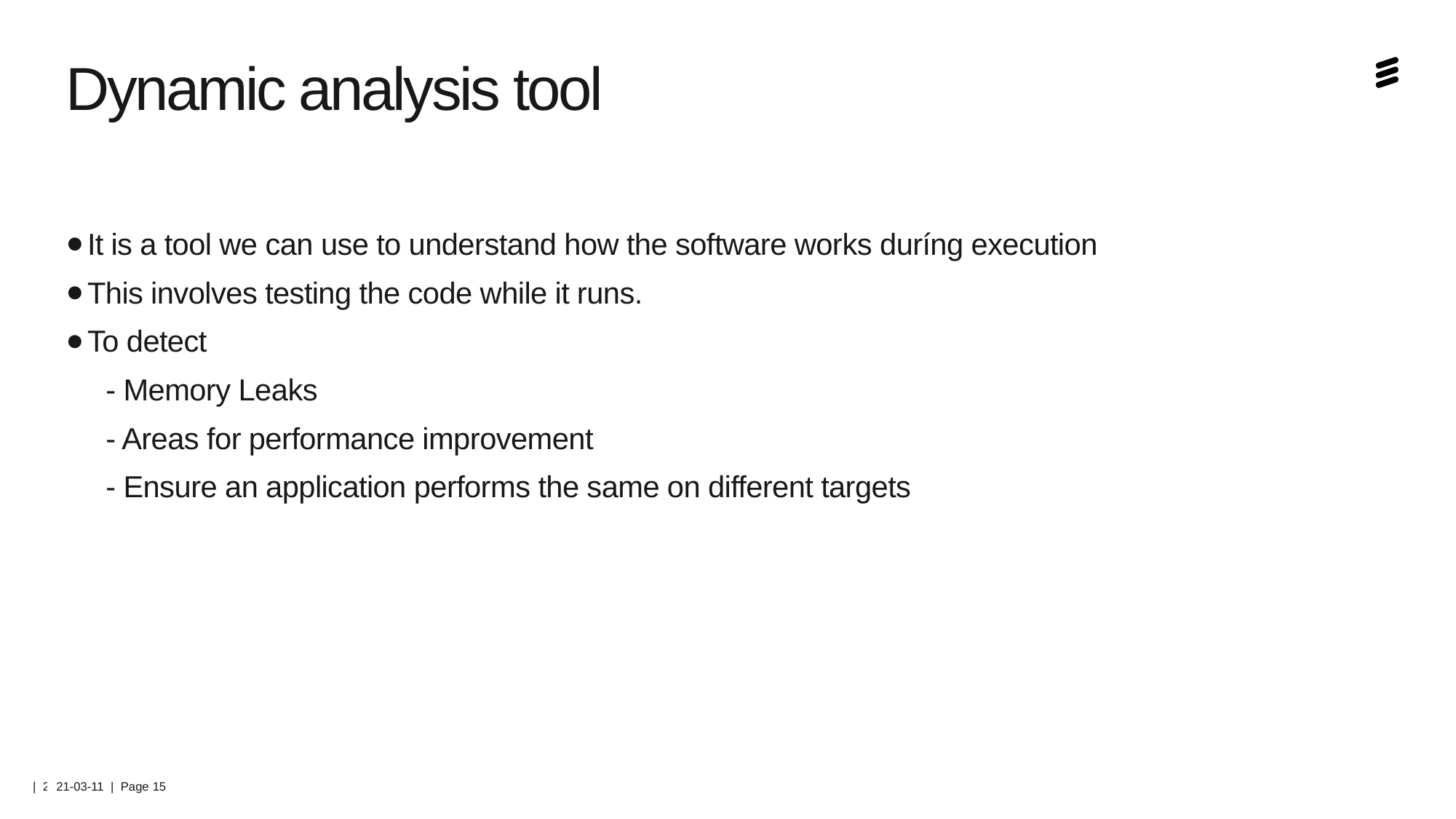

# Dynamic analysis tool
It is a tool we can use to understand how the software works duríng execution
This involves testing the code while it runs.
To detect
     - Memory Leaks
     - Areas for performance improvement
     - Ensure an application performs the same on different targets